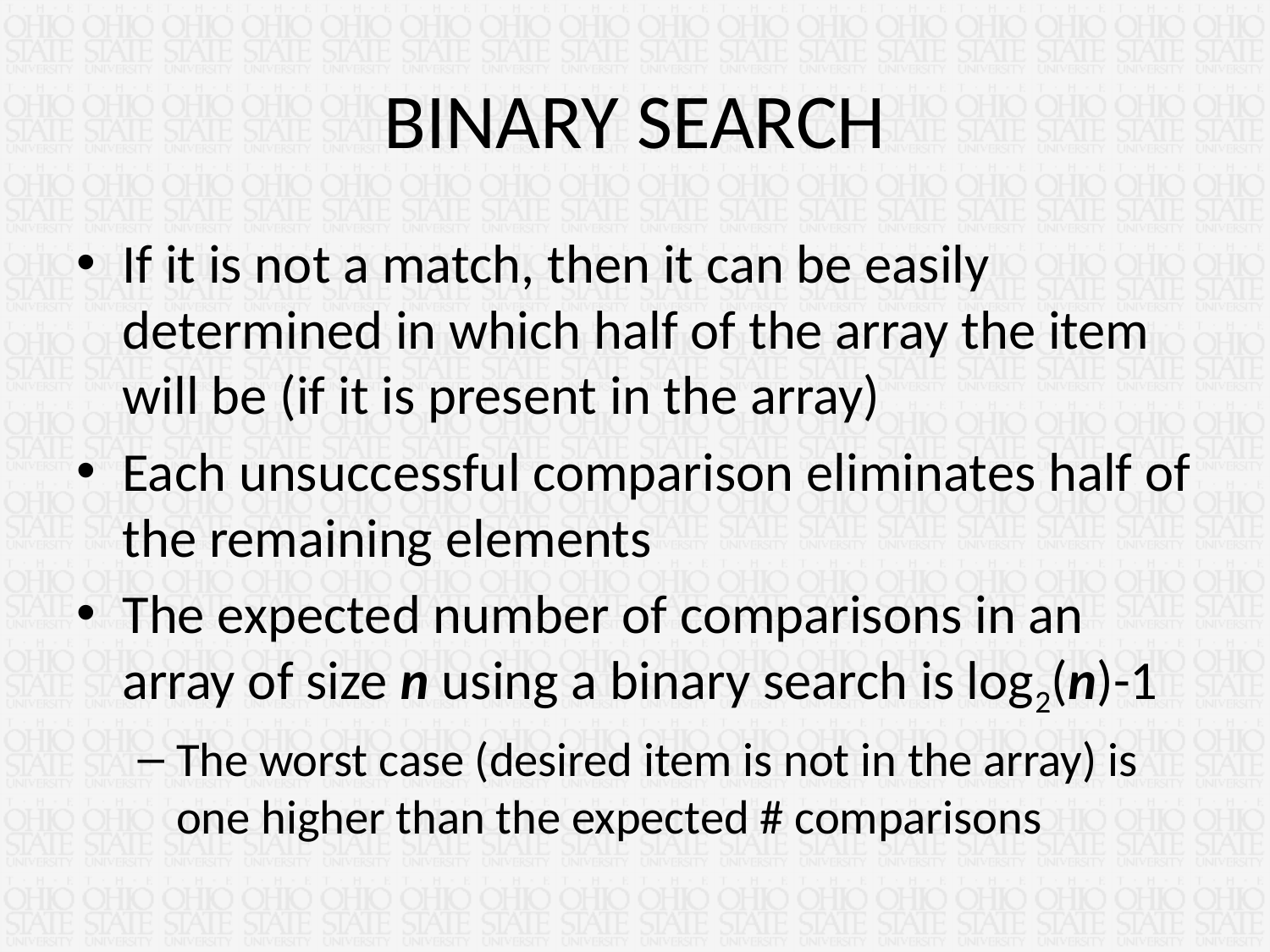

# BINARY SEARCH
If it is not a match, then it can be easily determined in which half of the array the item will be (if it is present in the array)
Each unsuccessful comparison eliminates half of the remaining elements
The expected number of comparisons in an array of size n using a binary search is log2(n)-1
The worst case (desired item is not in the array) is one higher than the expected # comparisons